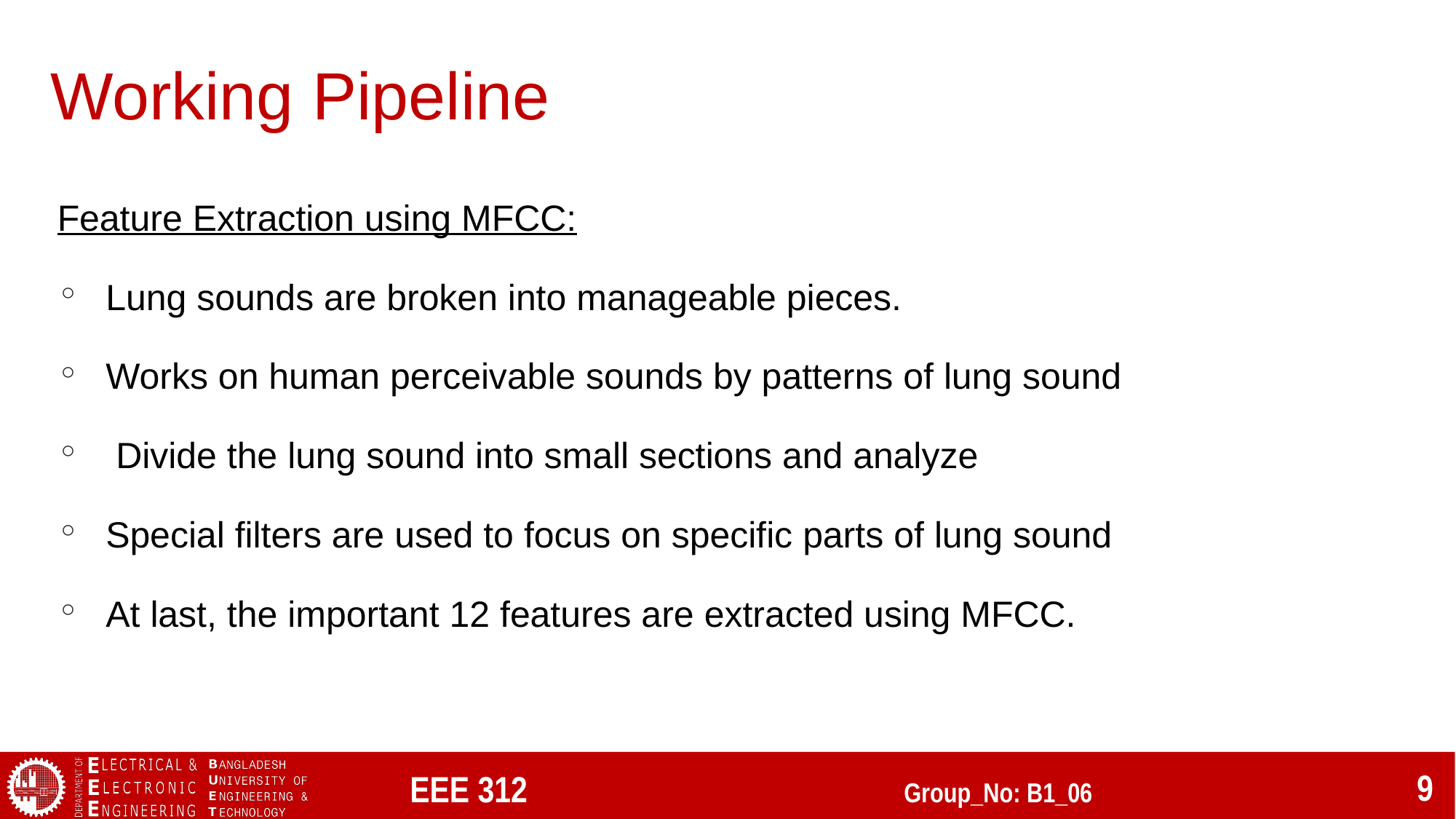

# Working Pipeline
Feature Extraction using MFCC:
Lung sounds are broken into manageable pieces.
Works on human perceivable sounds by patterns of lung sound
 Divide the lung sound into small sections and analyze
Special filters are used to focus on specific parts of lung sound
At last, the important 12 features are extracted using MFCC.

       EEE 312                                             Group_No: B1_06
9